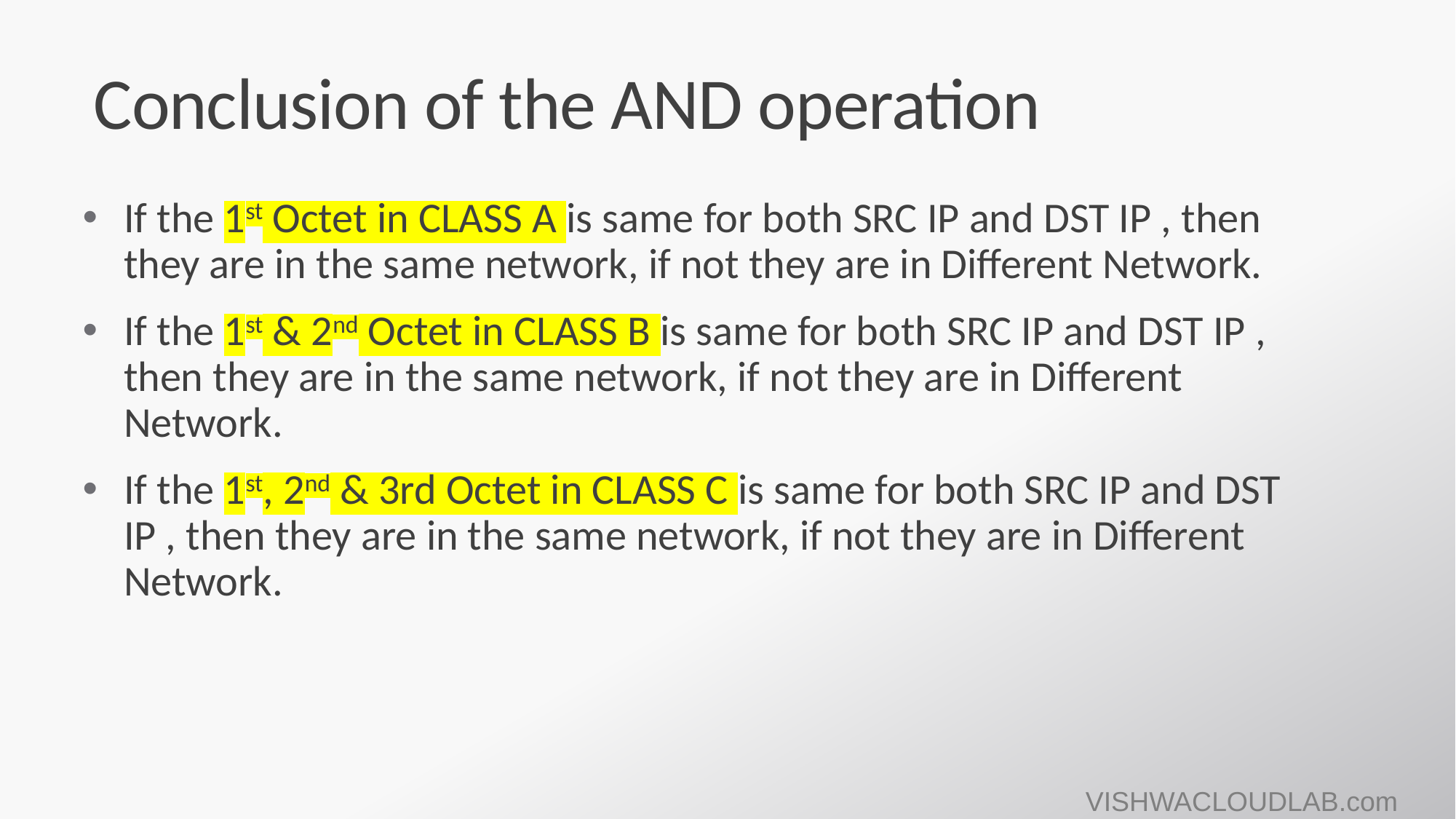

# Conclusion of the AND operation
If the 1st Octet in CLASS A is same for both SRC IP and DST IP , then they are in the same network, if not they are in Different Network.
If the 1st & 2nd Octet in CLASS B is same for both SRC IP and DST IP , then they are in the same network, if not they are in Different Network.
If the 1st, 2nd & 3rd Octet in CLASS C is same for both SRC IP and DST IP , then they are in the same network, if not they are in Different Network.